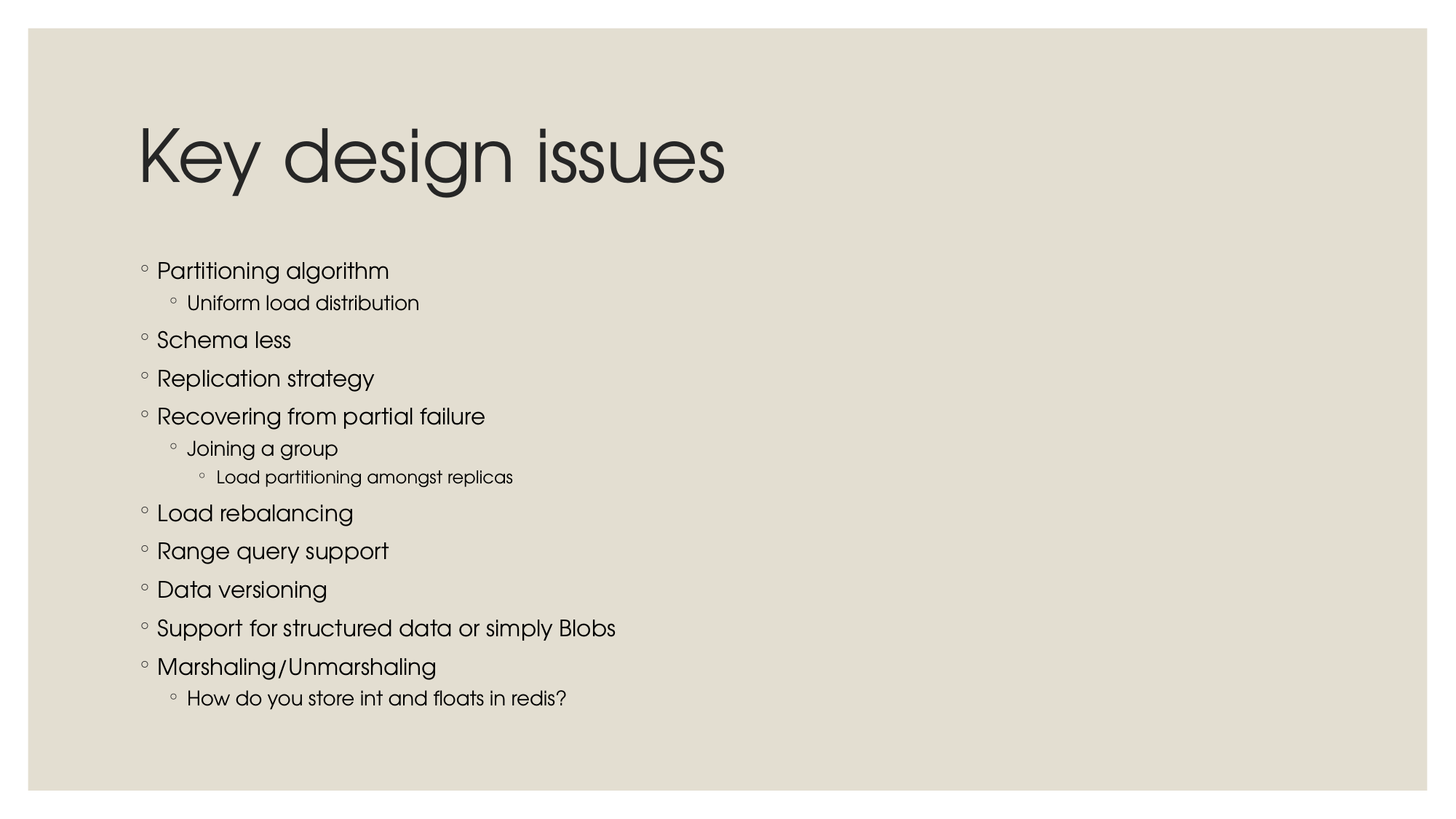

# Key design issues
Partitioning algorithm
Uniform load distribution
Schema less
Replication strategy
Recovering from partial failure
Joining a group
Load partitioning amongst replicas
Load rebalancing
Range query support
Data versioning
Support for structured data or simply Blobs
Marshaling/Unmarshaling
How do you store int and floats in redis?